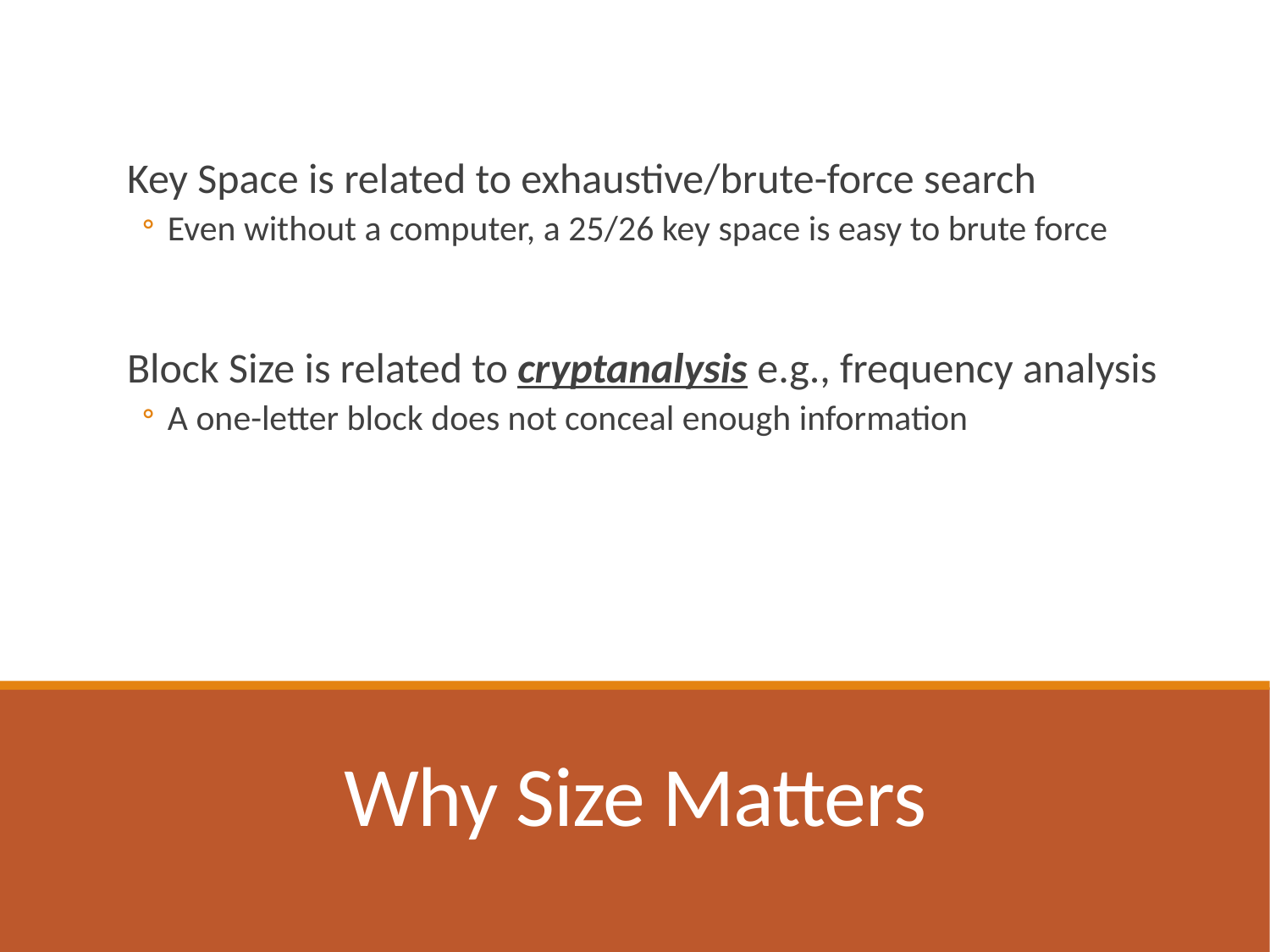

Key Space is related to exhaustive/brute-force search
Even without a computer, a 25/26 key space is easy to brute force

Block Size is related to cryptanalysis e.g., frequency analysis
A one-letter block does not conceal enough information

# Why Size Matters